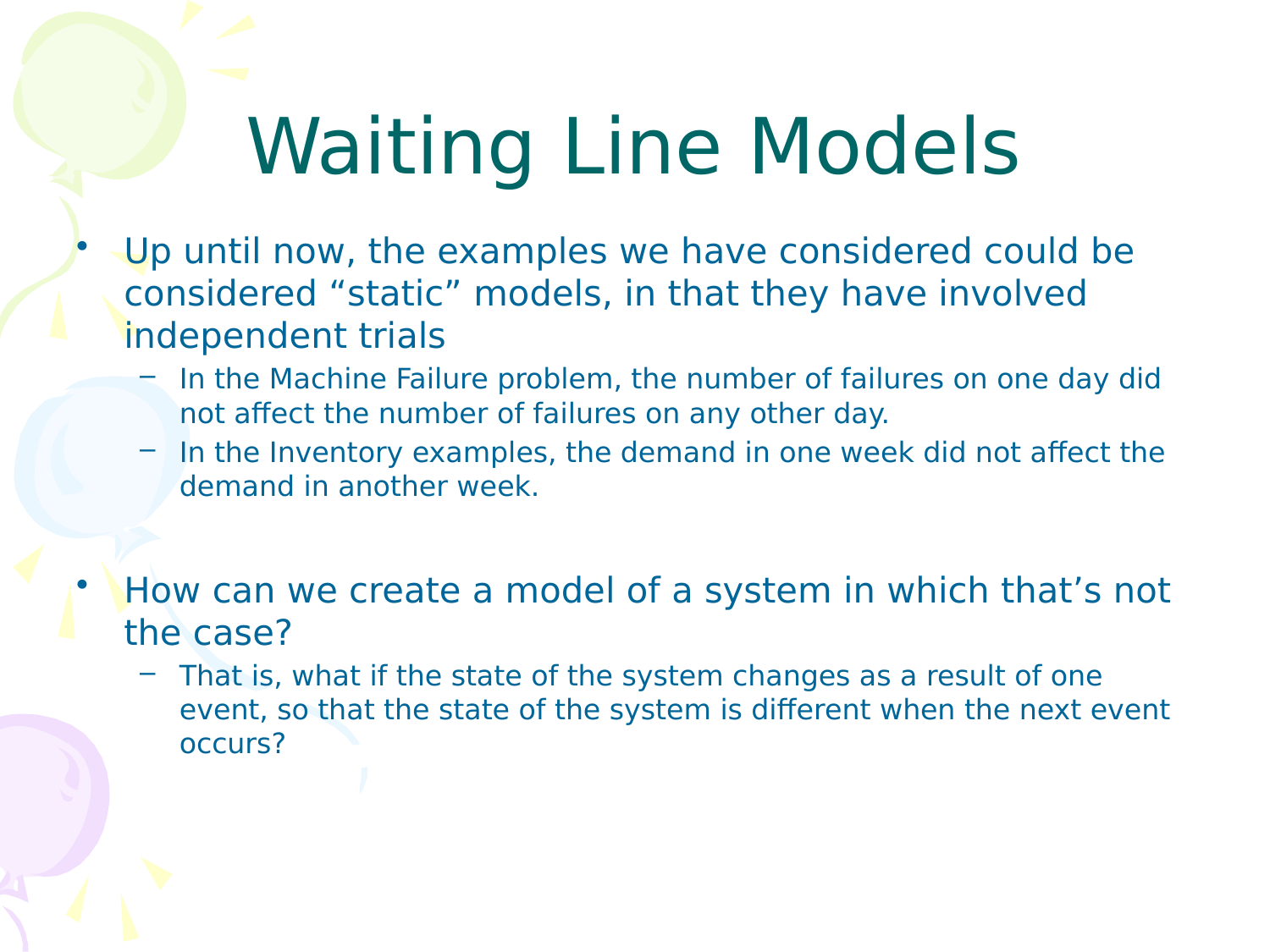

# Waiting Line Models
Up until now, the examples we have considered could be considered “static” models, in that they have involved independent trials
In the Machine Failure problem, the number of failures on one day did not affect the number of failures on any other day.
In the Inventory examples, the demand in one week did not affect the demand in another week.

How can we create a model of a system in which that’s not the case?
That is, what if the state of the system changes as a result of one event, so that the state of the system is different when the next event occurs?